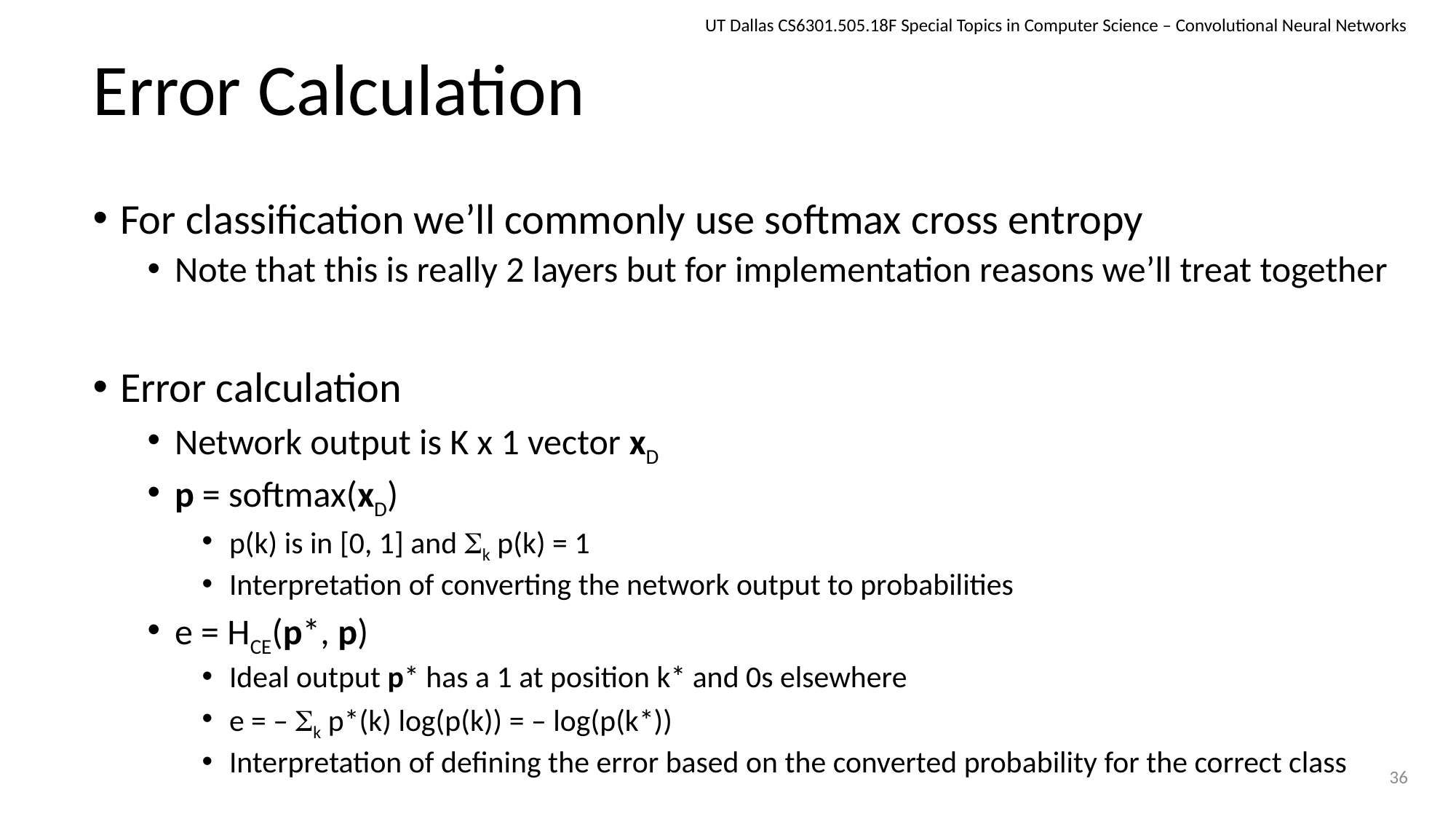

UT Dallas CS6301.505.18F Special Topics in Computer Science – Convolutional Neural Networks
# Error Calculation
For classification we’ll commonly use softmax cross entropy
Note that this is really 2 layers but for implementation reasons we’ll treat together

Error calculation
Network output is K x 1 vector xD
p = softmax(xD)
p(k) is in [0, 1] and Σk p(k) = 1
Interpretation of converting the network output to probabilities
e = HCE(p*, p)
Ideal output p* has a 1 at position k* and 0s elsewhere
e = – Σk p*(k) log(p(k)) = – log(p(k*))
Interpretation of defining the error based on the converted probability for the correct class
36